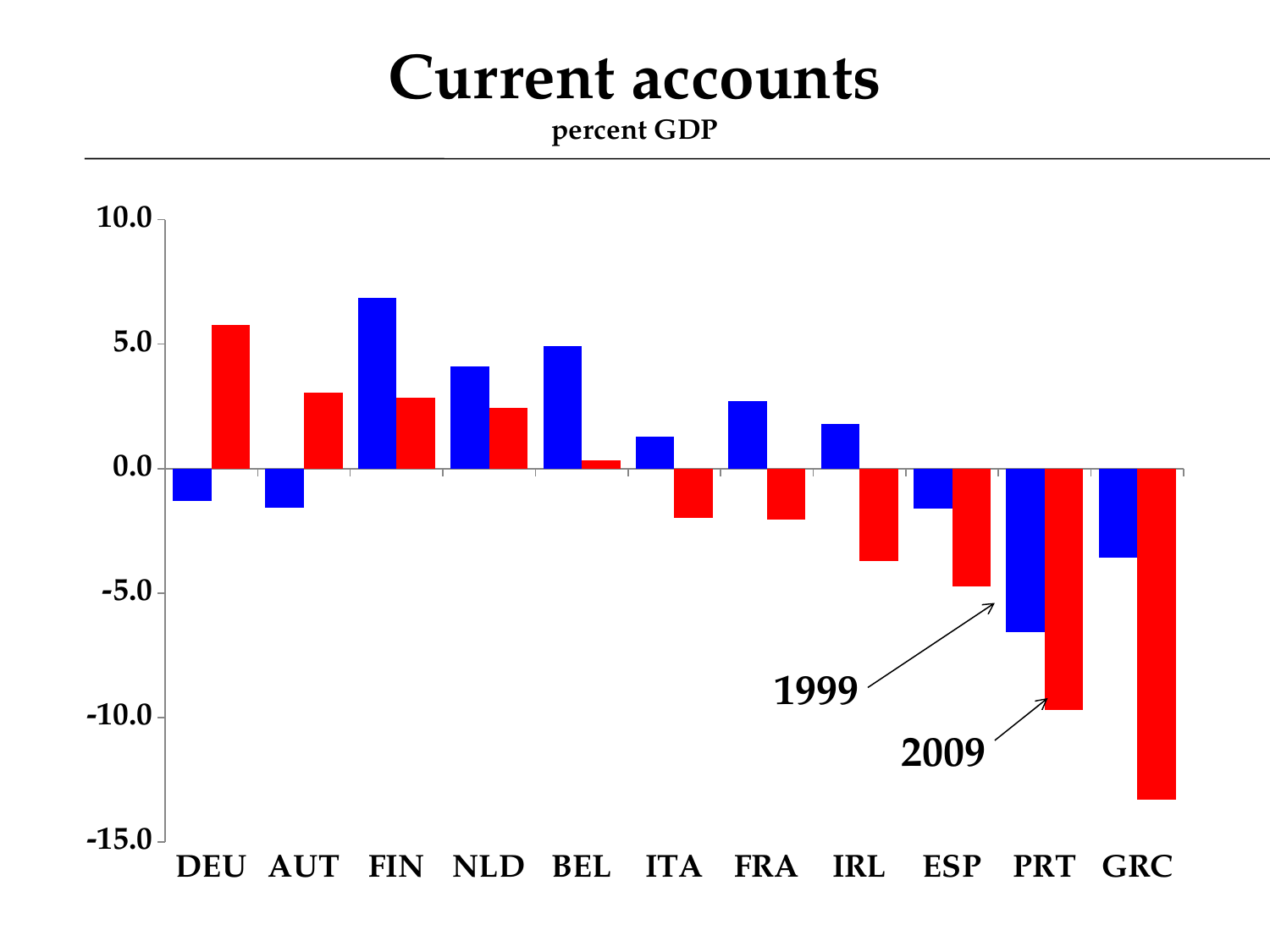

# Current accounts percent GDP

### Chart

| Category | 1999 | 2009 |
|---|---|---|
| DEU | -1.3028696999999998 | 5.7557381 |
| AUT | -1.5628823 | 3.0382632999999997 |
| FIN | 6.8663598 | 2.832622499999998 |
| NLD | 4.096138499999999 | 2.4361588999999984 |
| BEL | 4.9184329 | 0.3161009000000001 |
| ITA | 1.2754515 | -1.9757197999999998 |
| FRA | 2.7004138 | -2.0549102 |
| IRL | 1.7840945000000001 | -3.7048245000000004 |
| ESP | -1.6096907999999999 | -4.7252848999999975 |
| PRT | -6.5767509 | -9.7053384 |
| GRC | -3.5821202000000003 | -13.288810199999999 |
1999